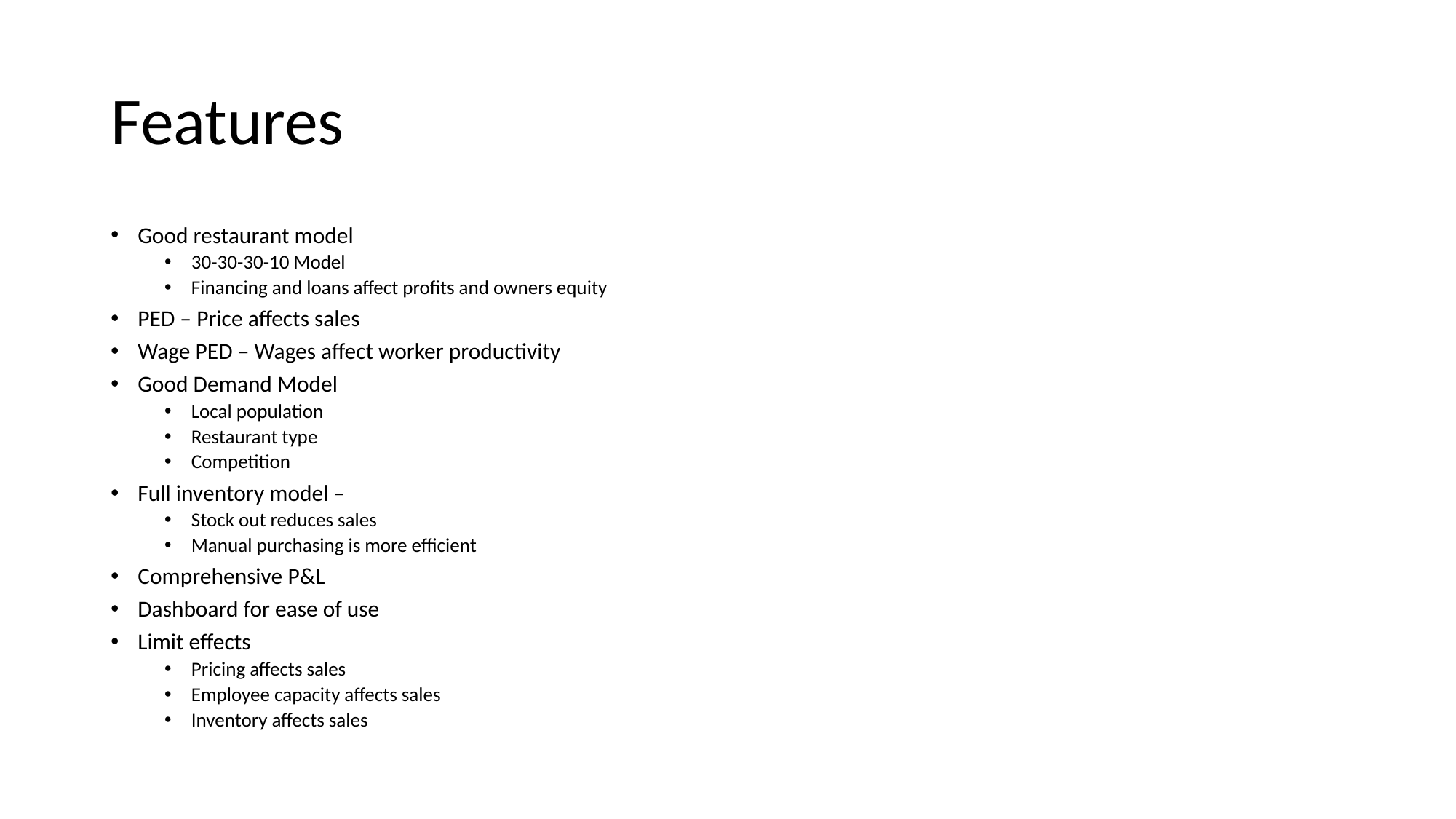

# Features
Good restaurant model
30-30-30-10 Model
Financing and loans affect profits and owners equity
PED – Price affects sales
Wage PED – Wages affect worker productivity
Good Demand Model
Local population
Restaurant type
Competition
Full inventory model –
Stock out reduces sales
Manual purchasing is more efficient
Comprehensive P&L
Dashboard for ease of use
Limit effects
Pricing affects sales
Employee capacity affects sales
Inventory affects sales